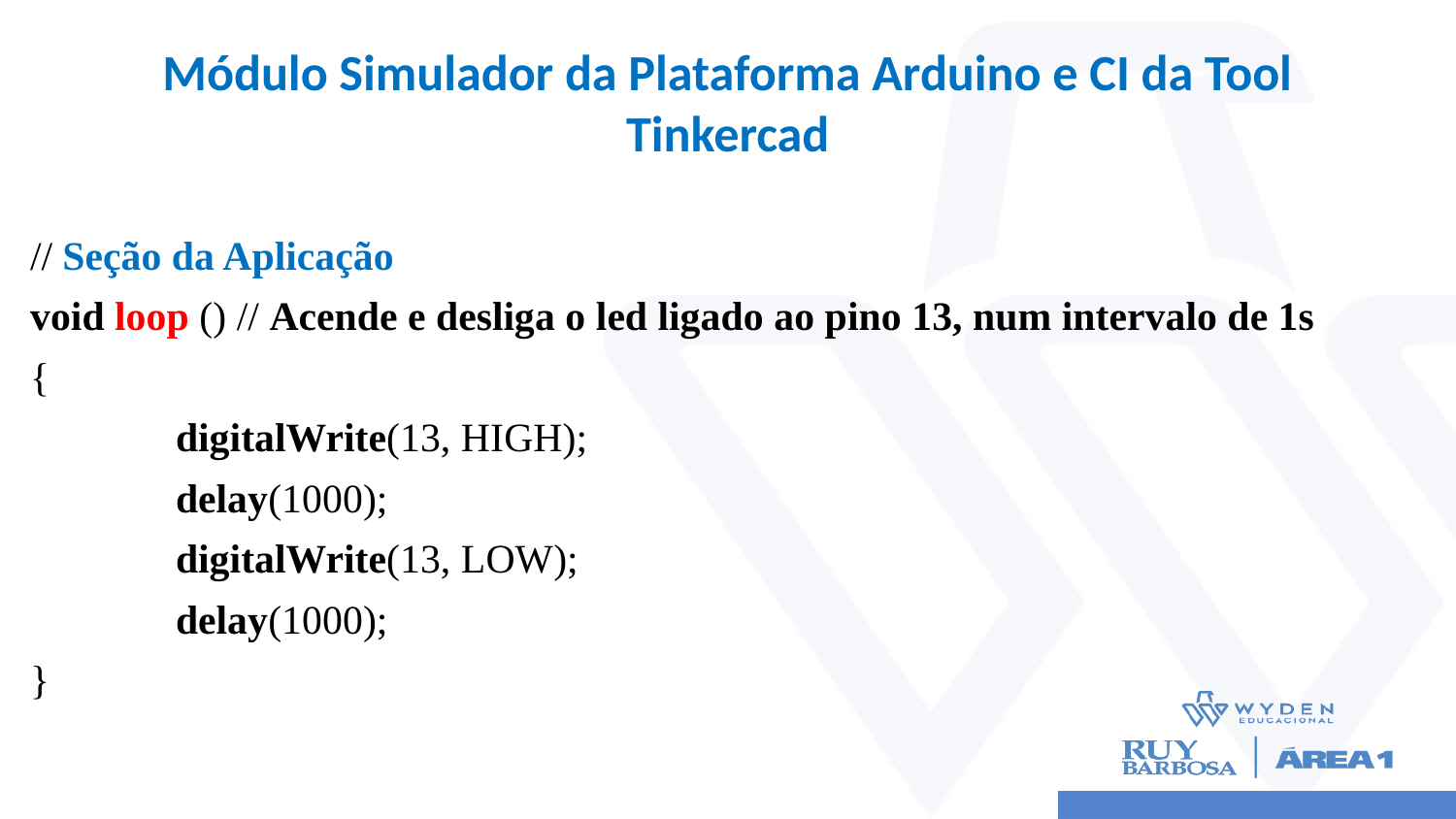

# Módulo Simulador da Plataforma Arduino e CI da Tool Tinkercad
// Seção da Aplicação
void loop () // Acende e desliga o led ligado ao pino 13, num intervalo de 1s
{
	digitalWrite(13, HIGH);
	delay(1000);
	digitalWrite(13, LOW);
	delay(1000);
}